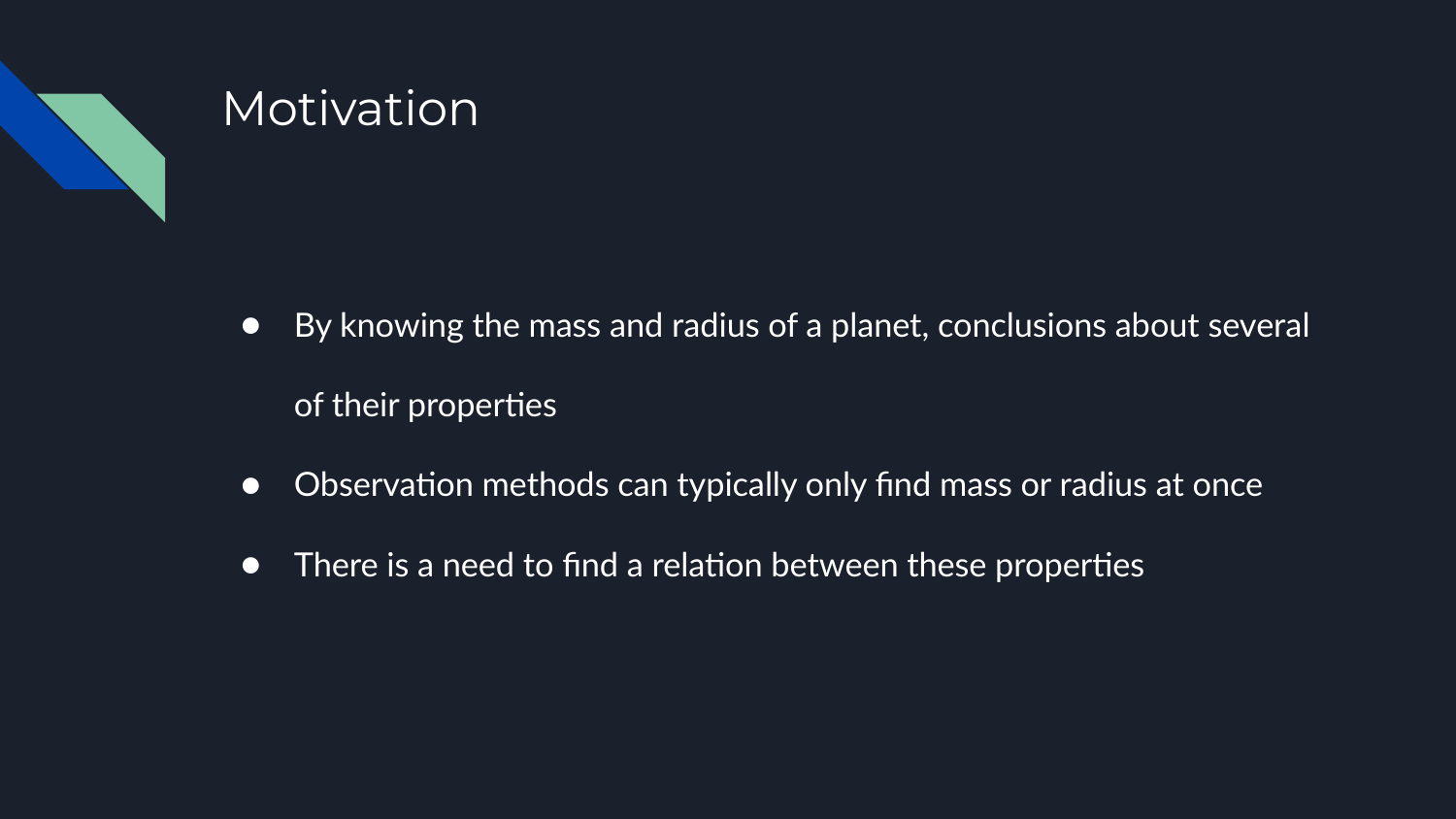

# Motivation
By knowing the mass and radius of a planet, conclusions about several of their properties
Observation methods can typically only find mass or radius at once
There is a need to find a relation between these properties